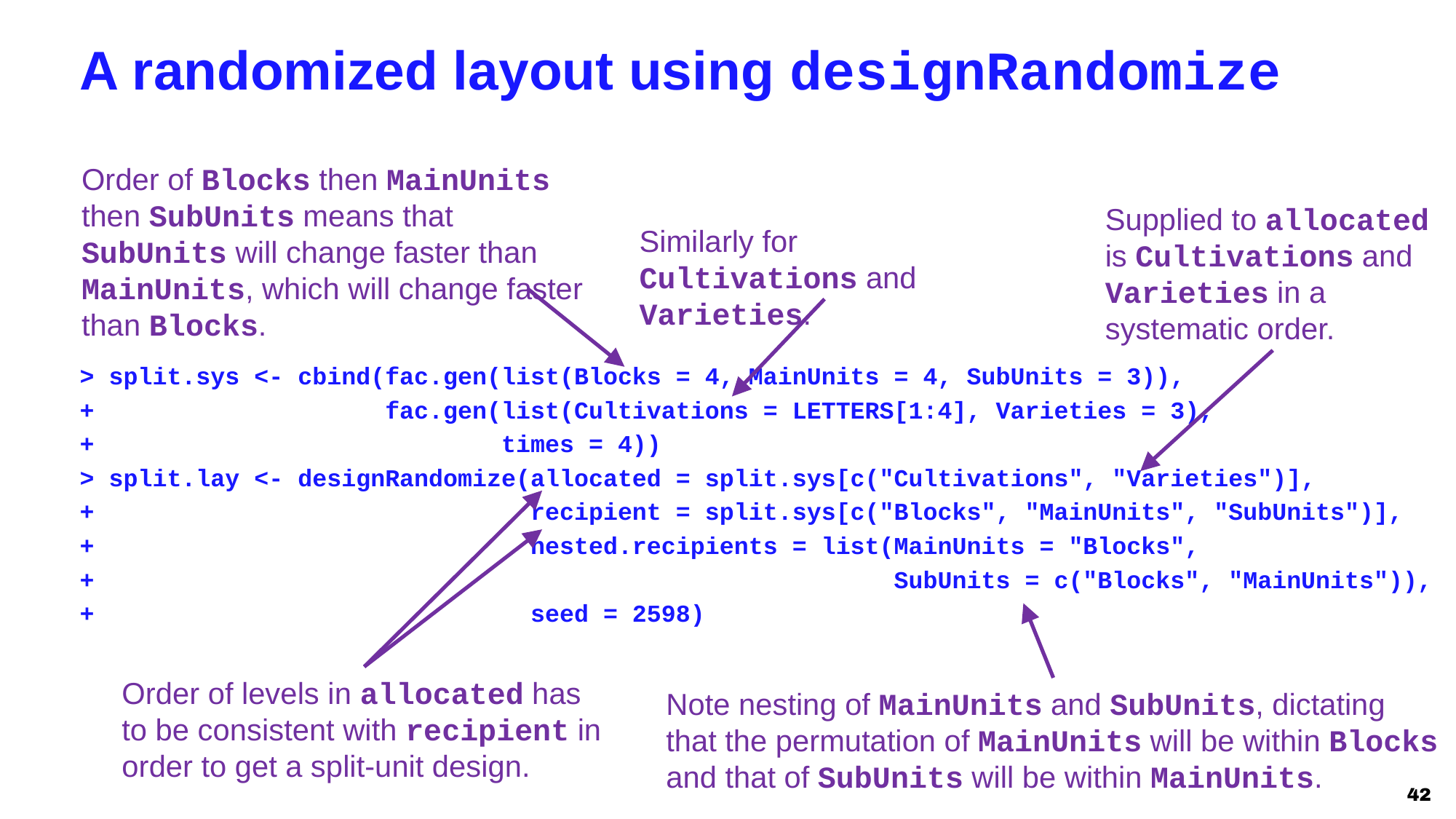

# A randomized layout using designRandomize
Order of Blocks then MainUnits then SubUnits means that SubUnits will change faster than MainUnits, which will change faster than Blocks.
Supplied to allocated is Cultivations and Varieties in a systematic order.
Similarly for Cultivations and Varieties.
> split.sys <- cbind(fac.gen(list(Blocks = 4, MainUnits = 4, SubUnits = 3)),
+                    fac.gen(list(Cultivations = LETTERS[1:4], Varieties = 3),
+                            times = 4))
> split.lay <- designRandomize(allocated = split.sys[c("Cultivations", "Varieties")],
+                              recipient = split.sys[c("Blocks", "MainUnits", "SubUnits")],
+                              nested.recipients = list(MainUnits = "Blocks",
+                                                       SubUnits = c("Blocks", "MainUnits")),
+                              seed = 2598)
Order of levels in allocated has to be consistent with recipient in order to get a split-unit design.
Note nesting of MainUnits and SubUnits, dictating that the permutation of MainUnits will be within Blocks and that of SubUnits will be within MainUnits.
42